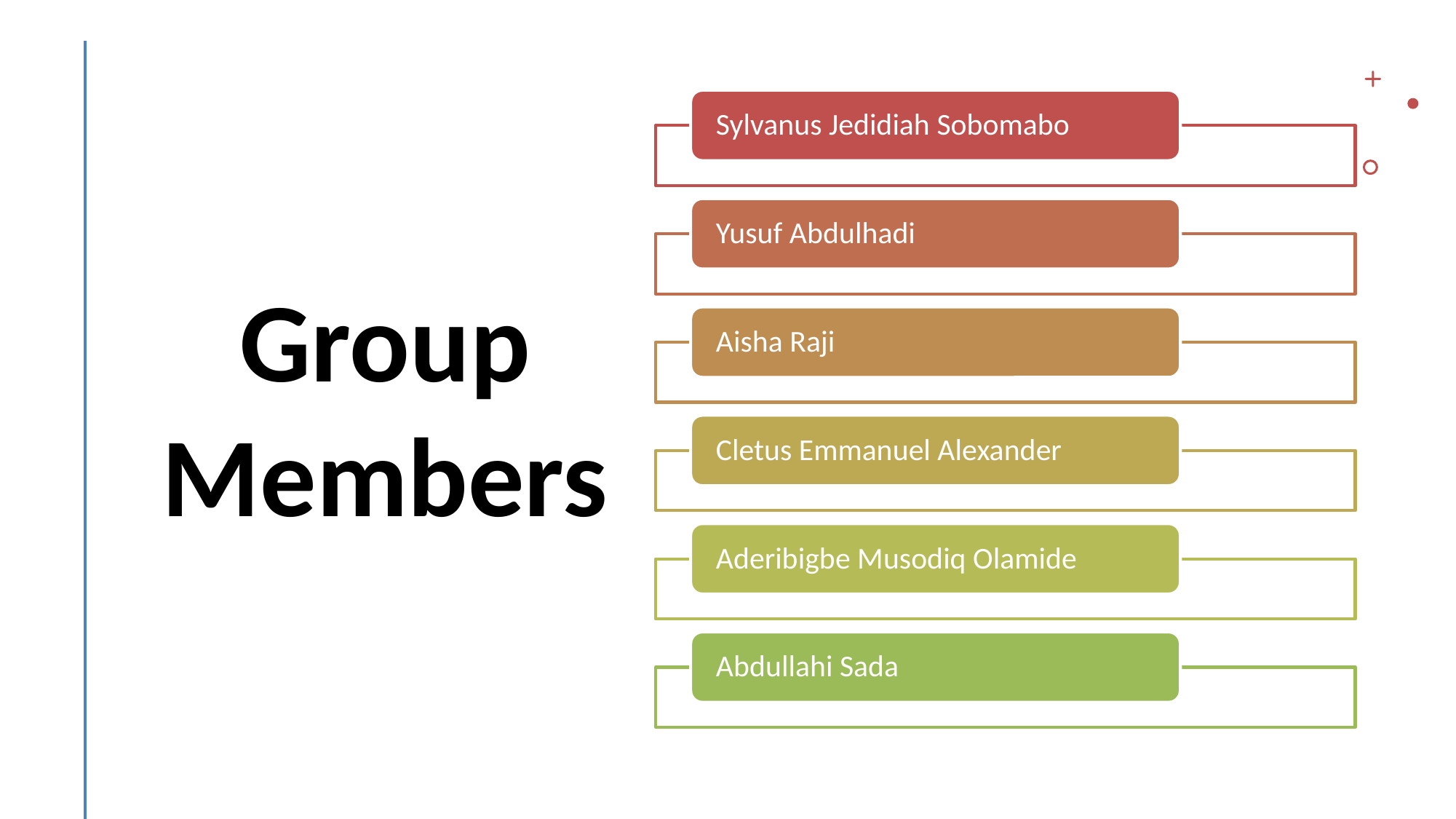

# Group Members

Sylvanus Jedidiah Sobomabo
Yusuf Abdulhadi
Aisha Raji
Cletus Emmanuel Alexander
Aderibigbe Musodiq Olamide
Abdullahi Sada